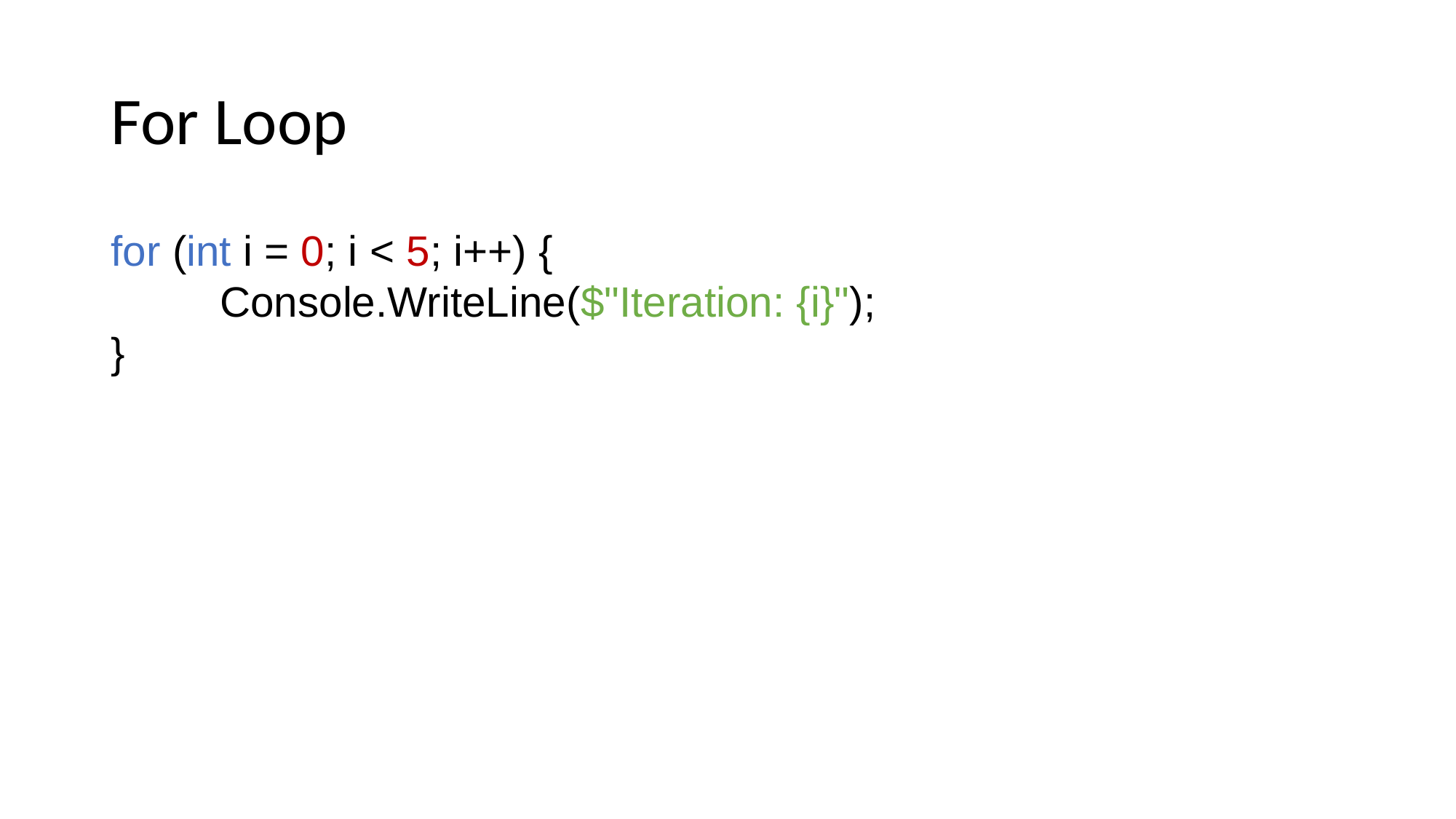

# For Loop
for (int i = 0; i < 5; i++) {
	Console.WriteLine($"Iteration: {i}");
}